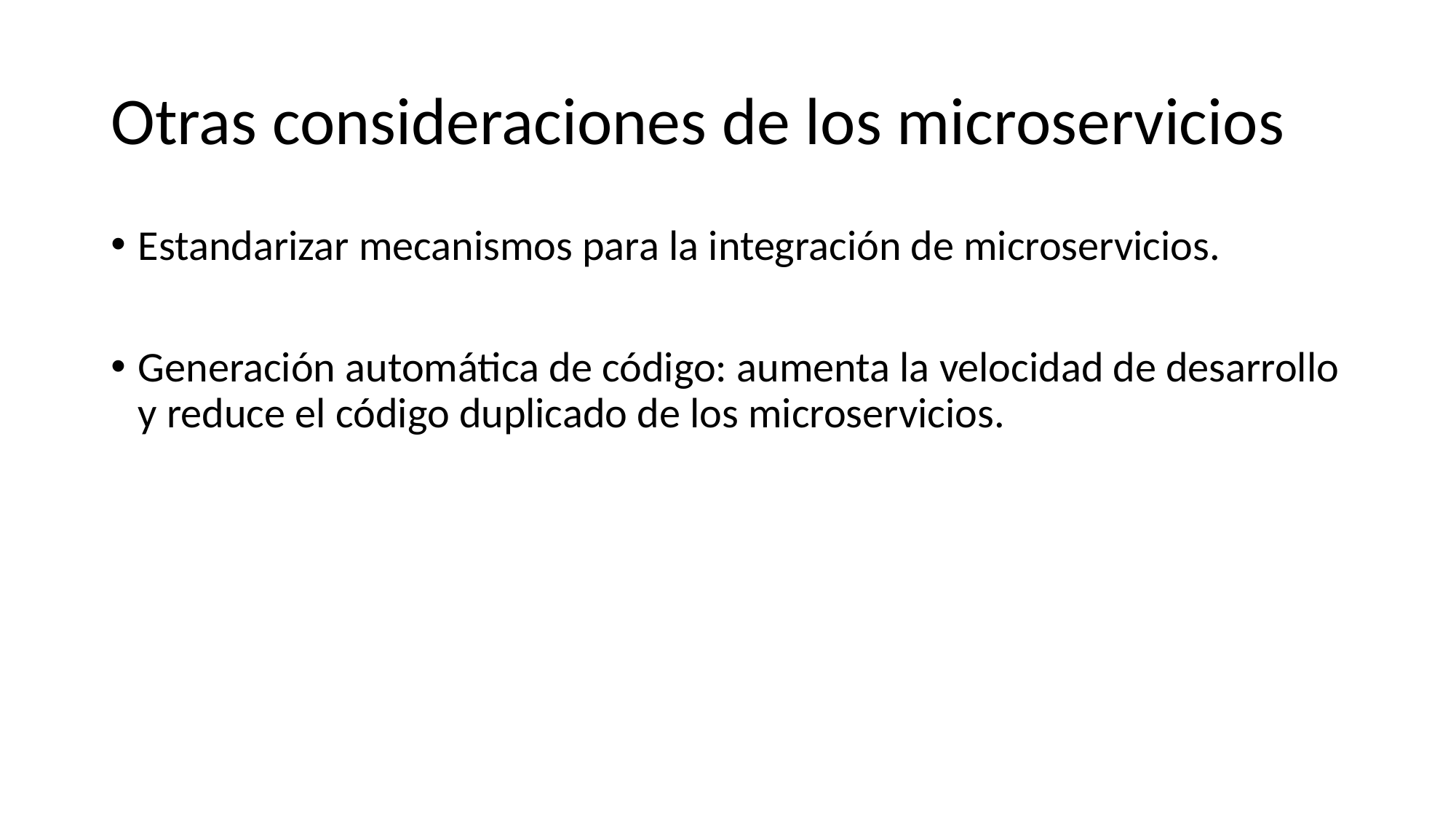

# Otras consideraciones de los microservicios
Estandarizar mecanismos para la integración de microservicios.

Generación automática de código: aumenta la velocidad de desarrollo y reduce el código duplicado de los microservicios.